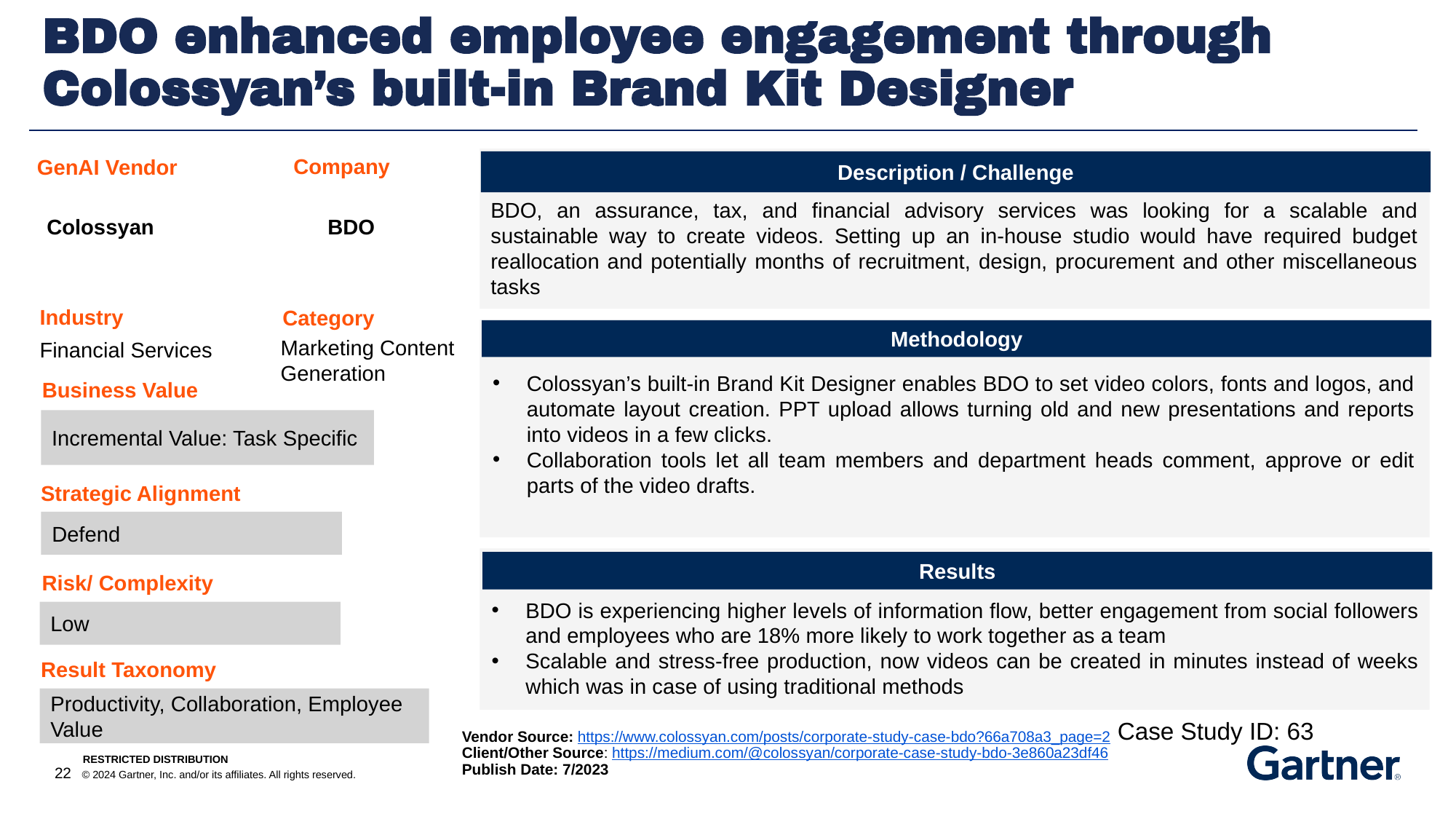

BDO enhanced employee engagement through Colossyan’s built-in Brand Kit Designer
Company
GenAI Vendor

Description / Challenge
BDO, an assurance, tax, and financial advisory services was looking for a scalable and sustainable way to create videos. Setting up an in-house studio would have required budget reallocation and potentially months of recruitment, design, procurement and other miscellaneous tasks
BDO
Colossyan
Industry
Category

Methodology
Marketing Content Generation
Financial Services
Colossyan’s built-in Brand Kit Designer enables BDO to set video colors, fonts and logos, and automate layout creation. PPT upload allows turning old and new presentations and reports into videos in a few clicks.
Collaboration tools let all team members and department heads comment, approve or edit parts of the video drafts.
Business Value
Incremental Value: Task Specific
Strategic Alignment
Defend

Results
Risk/ Complexity
BDO is experiencing higher levels of information flow, better engagement from social followers and employees who are 18% more likely to work together as a team
Scalable and stress-free production, now videos can be created in minutes instead of weeks which was in case of using traditional methods
Low
Result Taxonomy
Productivity, Collaboration, Employee Value
Case Study ID: 63
Vendor Source: https://www.colossyan.com/posts/corporate-study-case-bdo?66a708a3_page=2
Client/Other Source: https://medium.com/@colossyan/corporate-case-study-bdo-3e860a23df46
Publish Date: 7/2023